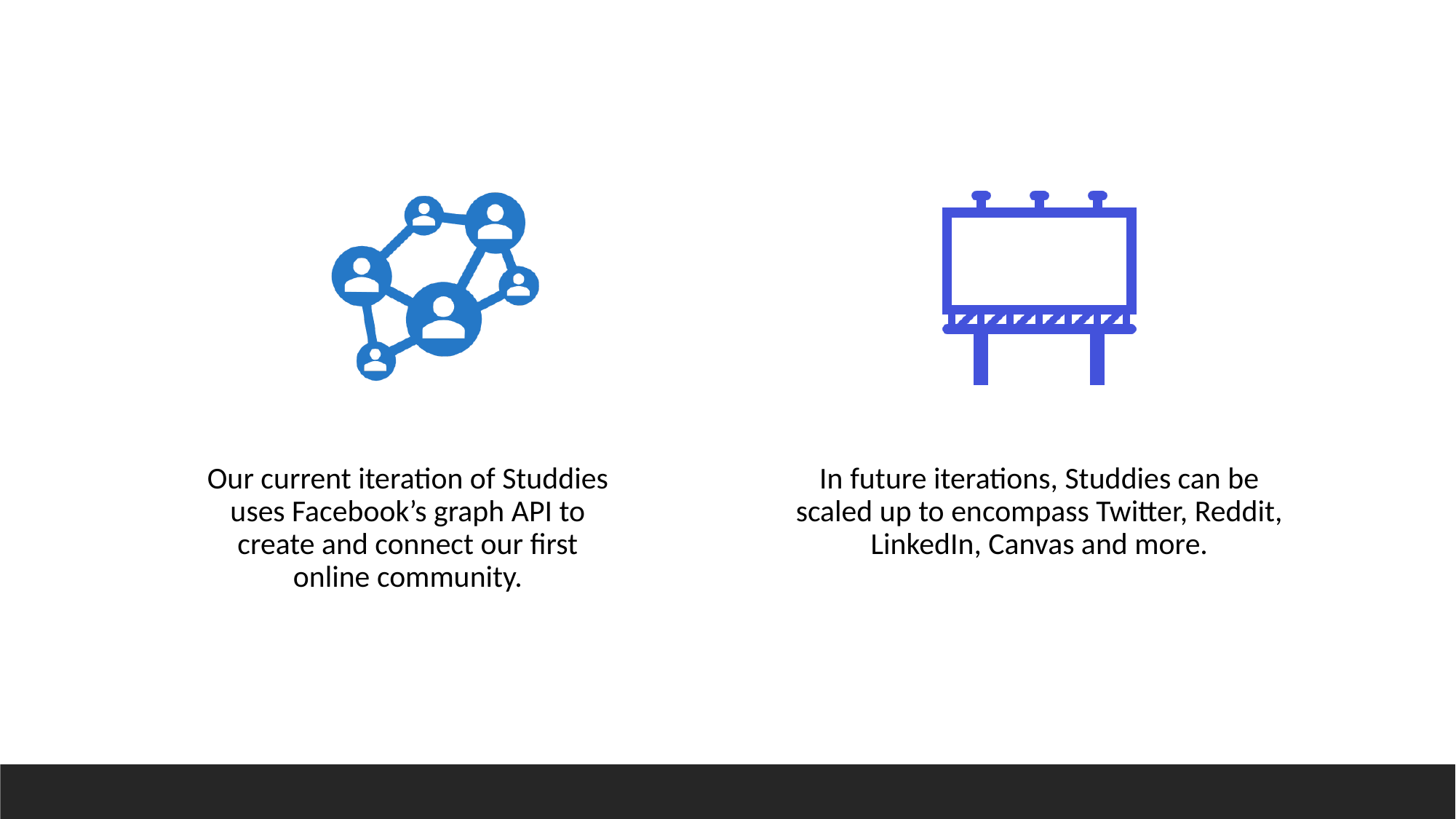

Our current iteration of Studdies uses Facebook’s graph API to create and connect our first online community.
In future iterations, Studdies can be scaled up to encompass Twitter, Reddit, LinkedIn, Canvas and more.